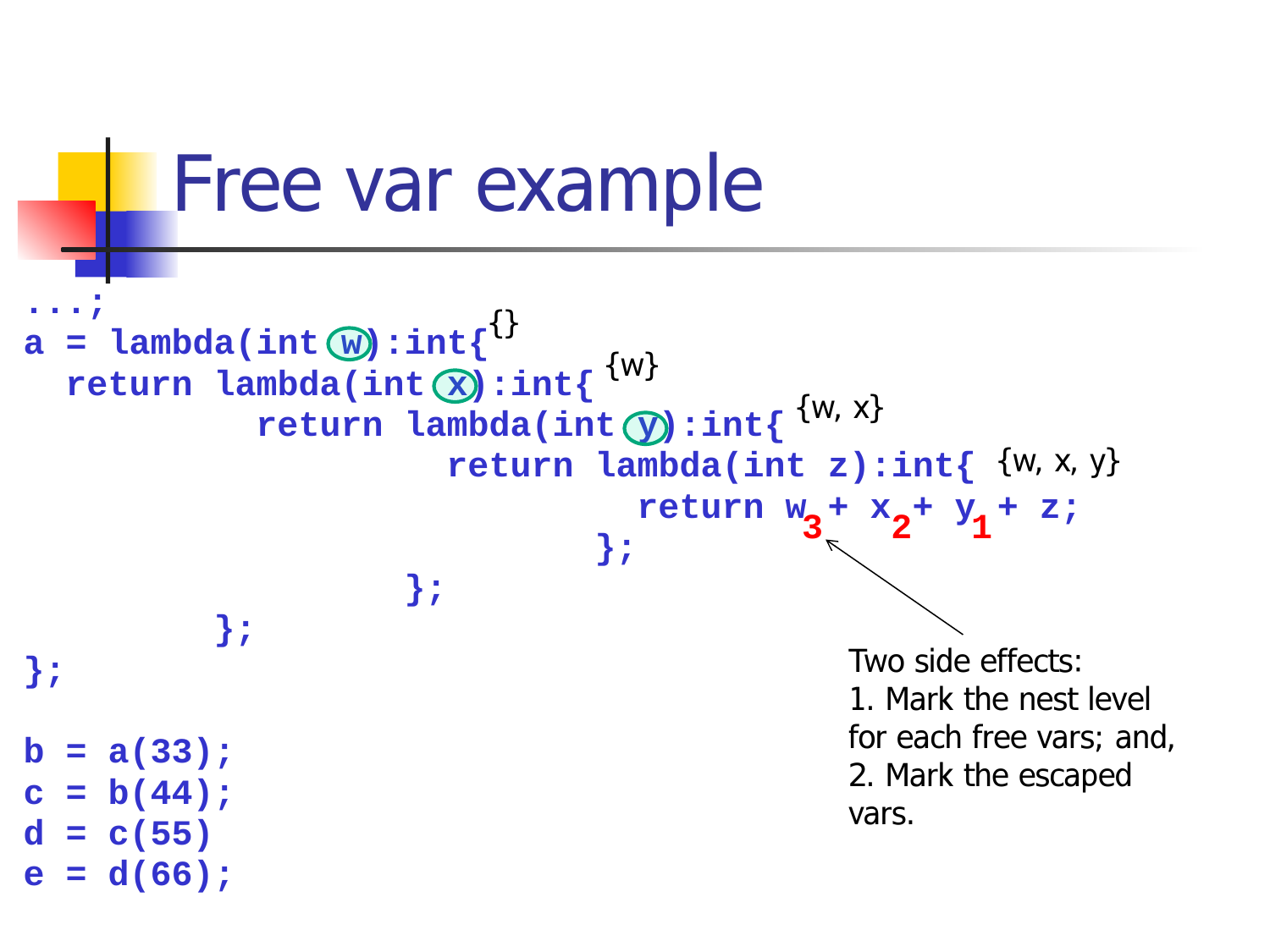

# Free var example
...;
a = lambda(int w):int{
  return lambda(int x):int{
           return lambda(int y):int{
                    return lambda(int z):int{
                             return w + x + y + z;
                           };
                  };
         };
};

b = a(33);
c = b(44);
d = c(55)
e = d(66);

{}

{w}

{w, x}

{w, x, y}
3
2
1
Two side effects:
1. Mark the nest level for each free vars; and,
2. Mark the escaped vars.